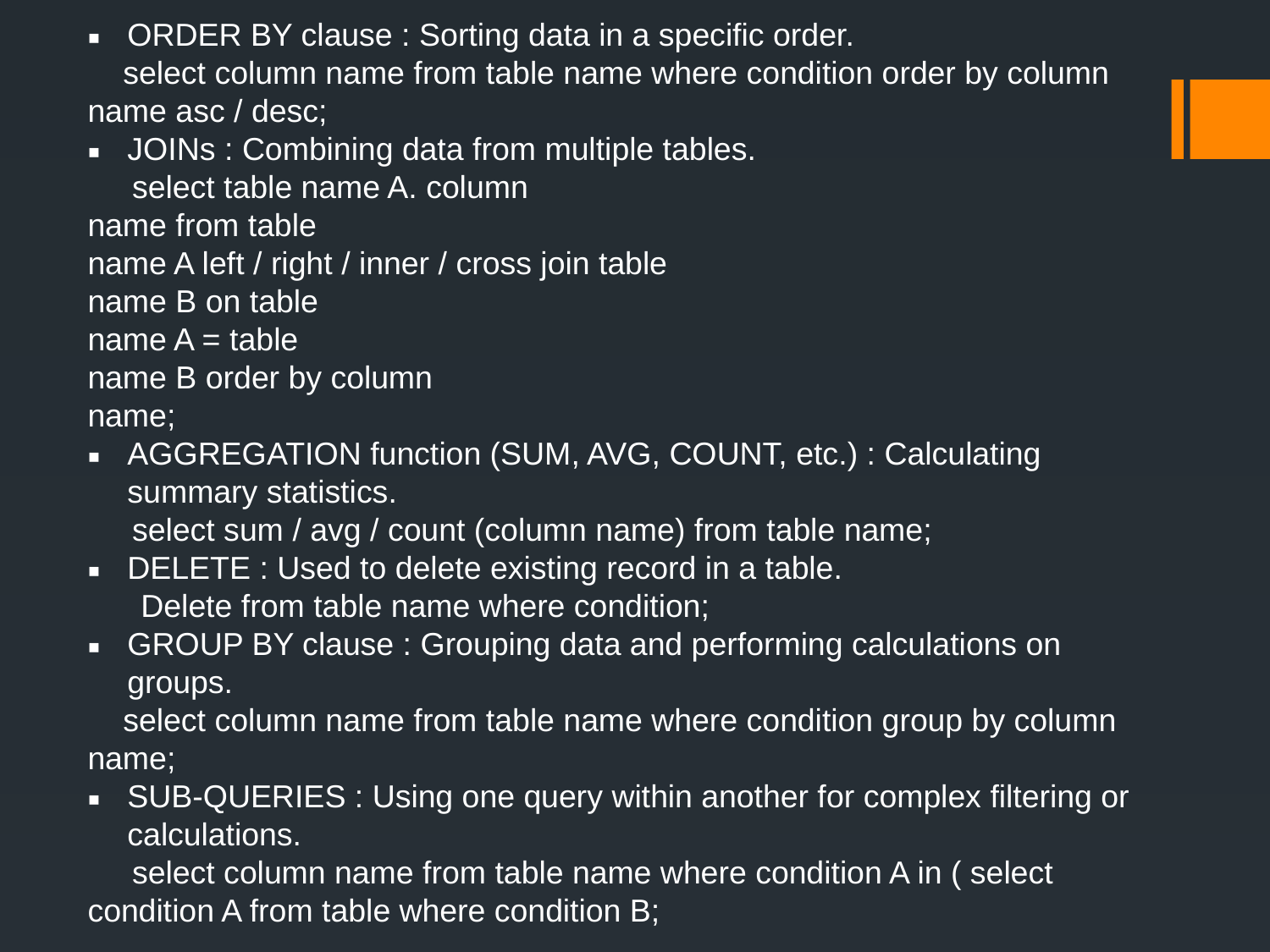

ORDER BY clause : Sorting data in a specific order.
    select column name from table name where condition order by column name asc / desc;
JOINs : Combining data from multiple tables.
     select table name A. column
name from table
name A left / right / inner / cross join table
name B on table
name A = table
name B order by column
name;
AGGREGATION function (SUM, AVG, COUNT, etc.) : Calculating summary statistics.
     select sum / avg / count (column name) from table name;
DELETE : Used to delete existing record in a table.
      Delete from table name where condition;
GROUP BY clause : Grouping data and performing calculations on groups.
    select column name from table name where condition group by column name;
SUB-QUERIES : Using one query within another for complex filtering or calculations.
     select column name from table name where condition A in ( select condition A from table where condition B;